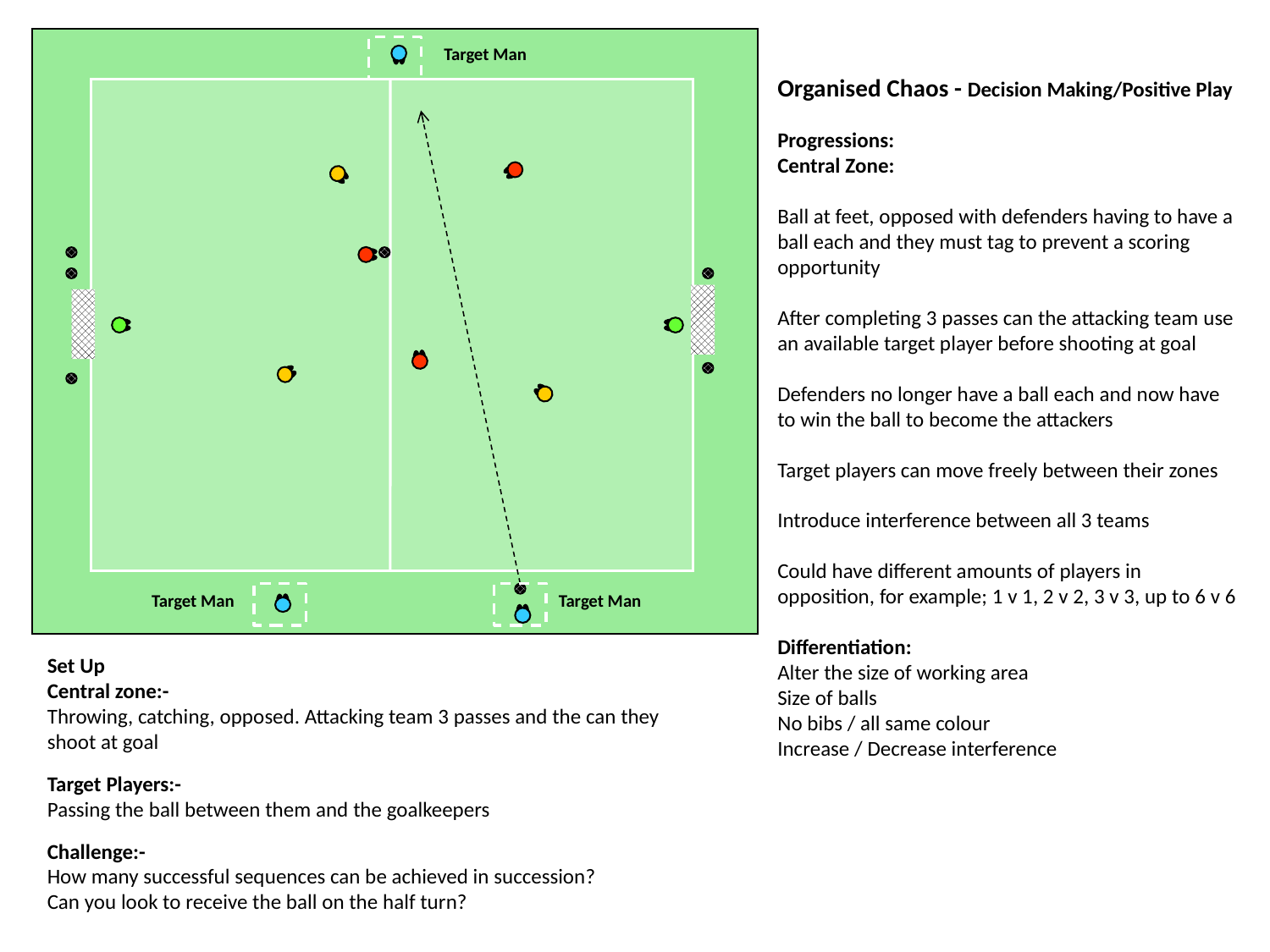

Target Man

Target Man
Target Man

Organised Chaos - Decision Making/Positive Play

Progressions:
Central Zone:

Ball at feet, opposed with defenders having to have a ball each and they must tag to prevent a scoring opportunity

After completing 3 passes can the attacking team use an available target player before shooting at goal

Defenders no longer have a ball each and now have to win the ball to become the attackers

Target players can move freely between their zones

Introduce interference between all 3 teams

Could have different amounts of players in opposition, for example; 1 v 1, 2 v 2, 3 v 3, up to 6 v 6

Differentiation:
Alter the size of working area
Size of balls
No bibs / all same colour
Increase / Decrease interference

Set Up
Central zone:-
Throwing, catching, opposed. Attacking team 3 passes and the can they shoot at goal

Target Players:-
Passing the ball between them and the goalkeepers

Challenge:-
How many successful sequences can be achieved in succession?
Can you look to receive the ball on the half turn?